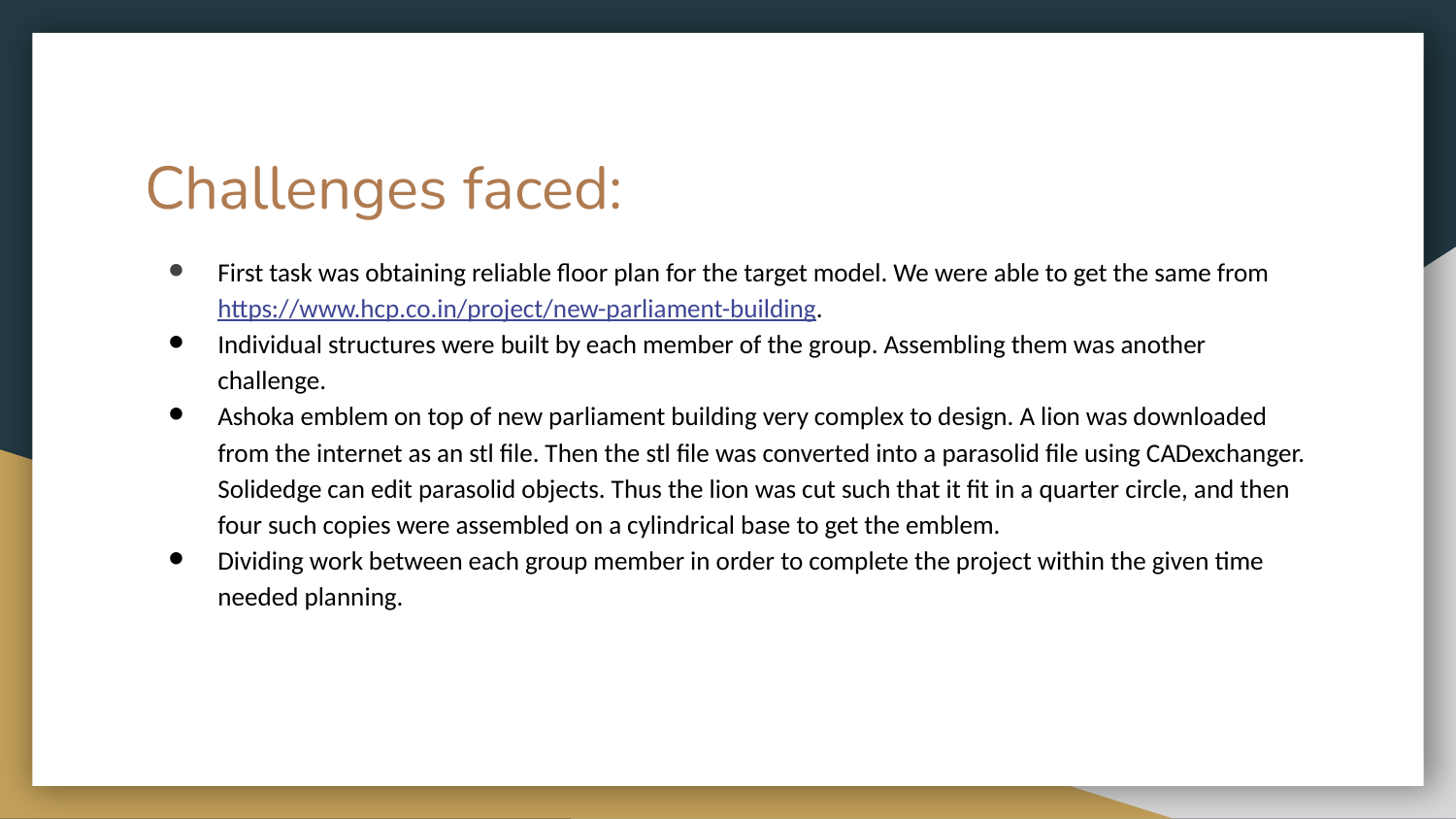

# Challenges faced:
First task was obtaining reliable floor plan for the target model. We were able to get the same from https://www.hcp.co.in/project/new-parliament-building.
Individual structures were built by each member of the group. Assembling them was another challenge.
Ashoka emblem on top of new parliament building very complex to design. A lion was downloaded from the internet as an stl file. Then the stl file was converted into a parasolid file using CADexchanger. Solidedge can edit parasolid objects. Thus the lion was cut such that it fit in a quarter circle, and then four such copies were assembled on a cylindrical base to get the emblem.
Dividing work between each group member in order to complete the project within the given time needed planning.